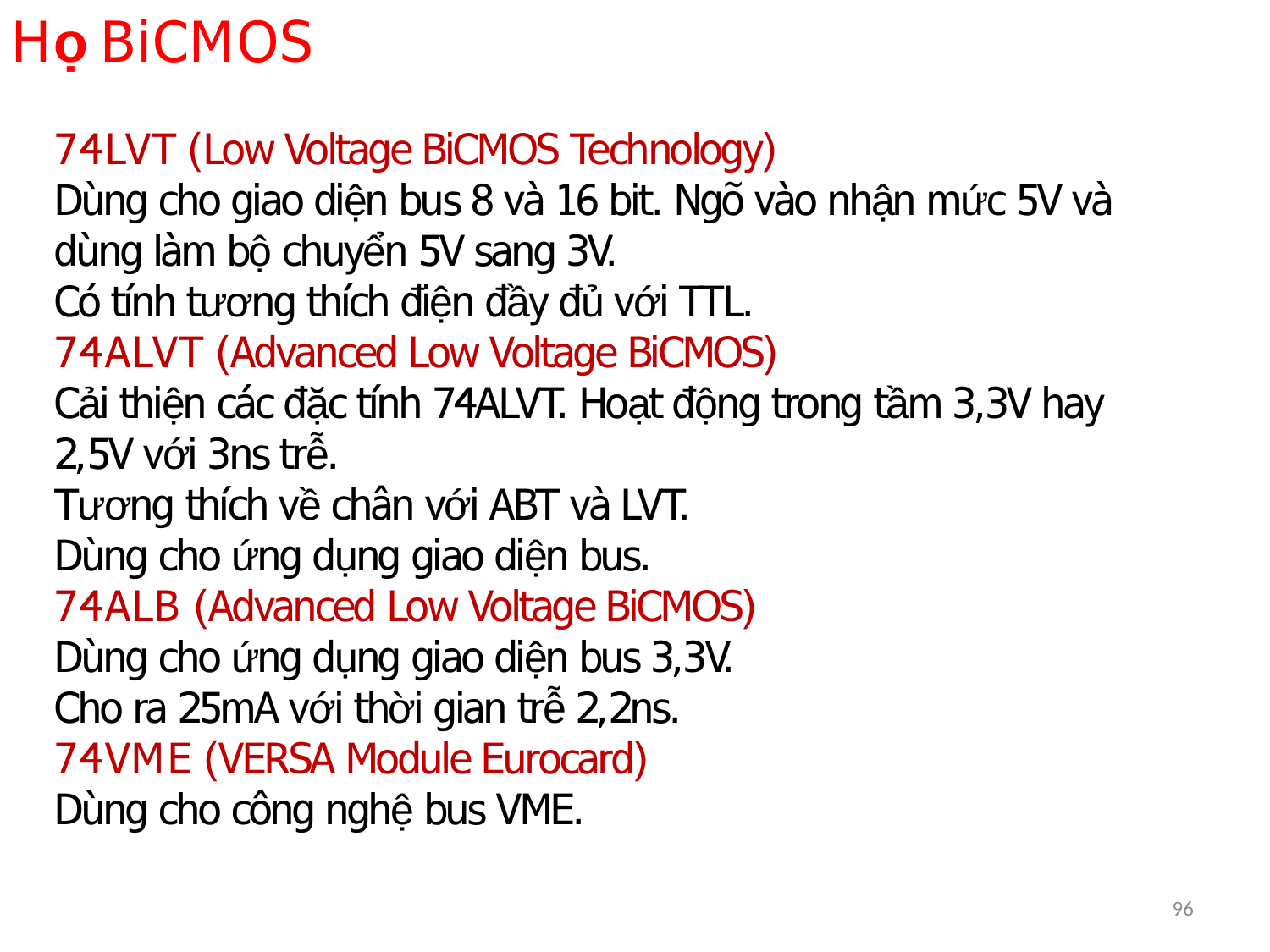

Họ BiCMOS
74LVT (Low Voltage BiCMOS Technology)
Dùng cho giao diện bus 8 và 16 bit. Ngõ vào nhận mức 5V và dùng làm bộ chuyển 5V sang 3V.
Có tính tương thích điện đầy đủ với TTL.
74ALVT (Advanced Low Voltage BiCMOS)
Cải thiện các đặc tính 74ALVT. Hoạt động trong tầm 3,3V hay 2,5V với 3ns trễ.
Tương thích về chân với ABT và LVT.
Dùng cho ứng dụng giao diện bus.
74ALB (Advanced Low Voltage BiCMOS)
Dùng cho ứng dụng giao diện bus 3,3V.
Cho ra 25mA với thời gian trễ 2,2ns.
74VME (VERSA Module Eurocard)
Dùng cho công nghệ bus VME.
96